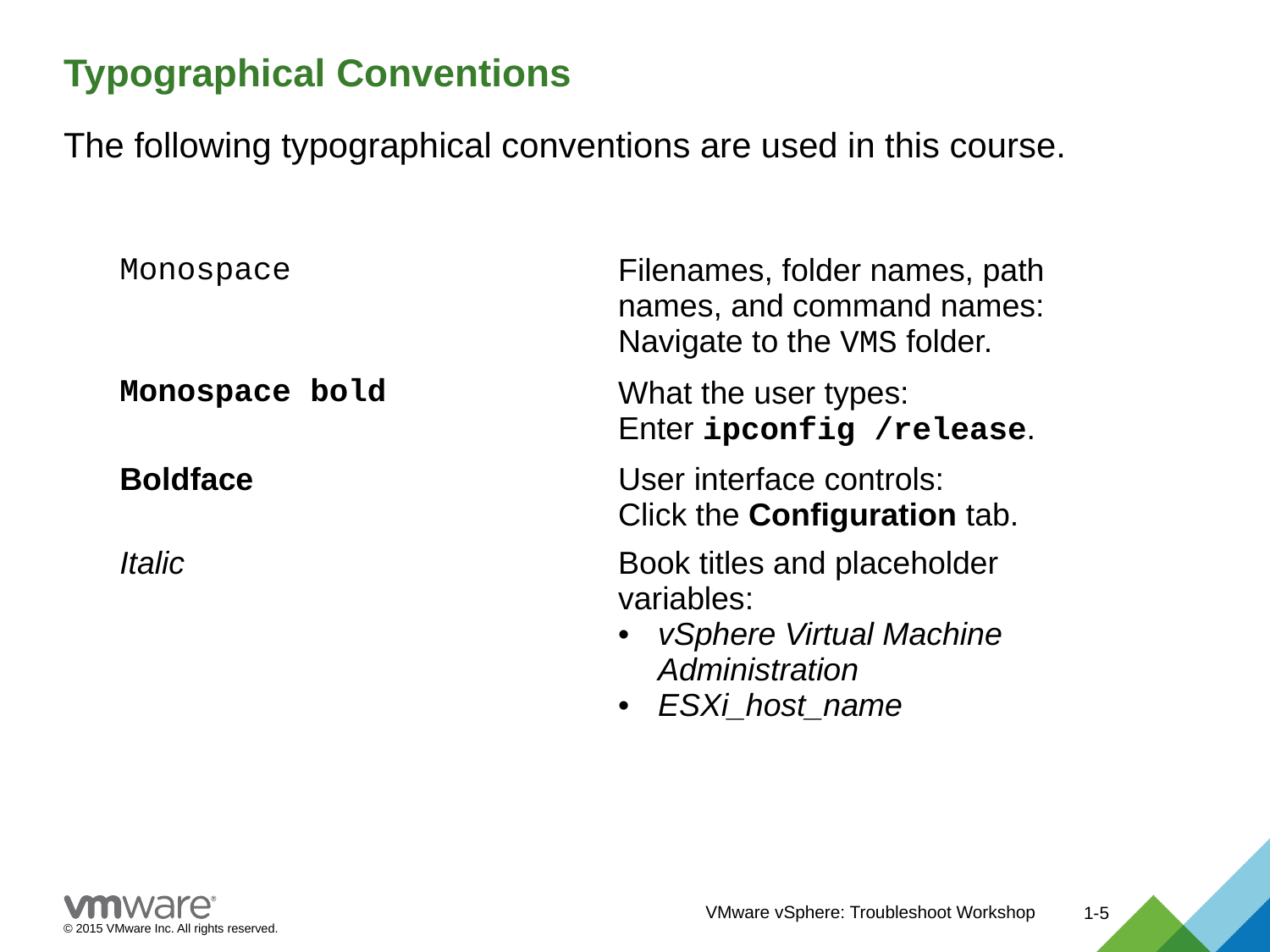

# Typographical Conventions
The following typographical conventions are used in this course.

| Monospace | Filenames, folder names, path names, and command names: Navigate to the VMS folder. |
| --- | --- |
| Monospace bold | What the user types: Enter ipconfig /release. |
| Boldface | User interface controls: Click the Configuration tab. |
| Italic | Book titles and placeholder variables: vSphere Virtual Machine Administration ESXi\_host\_name |